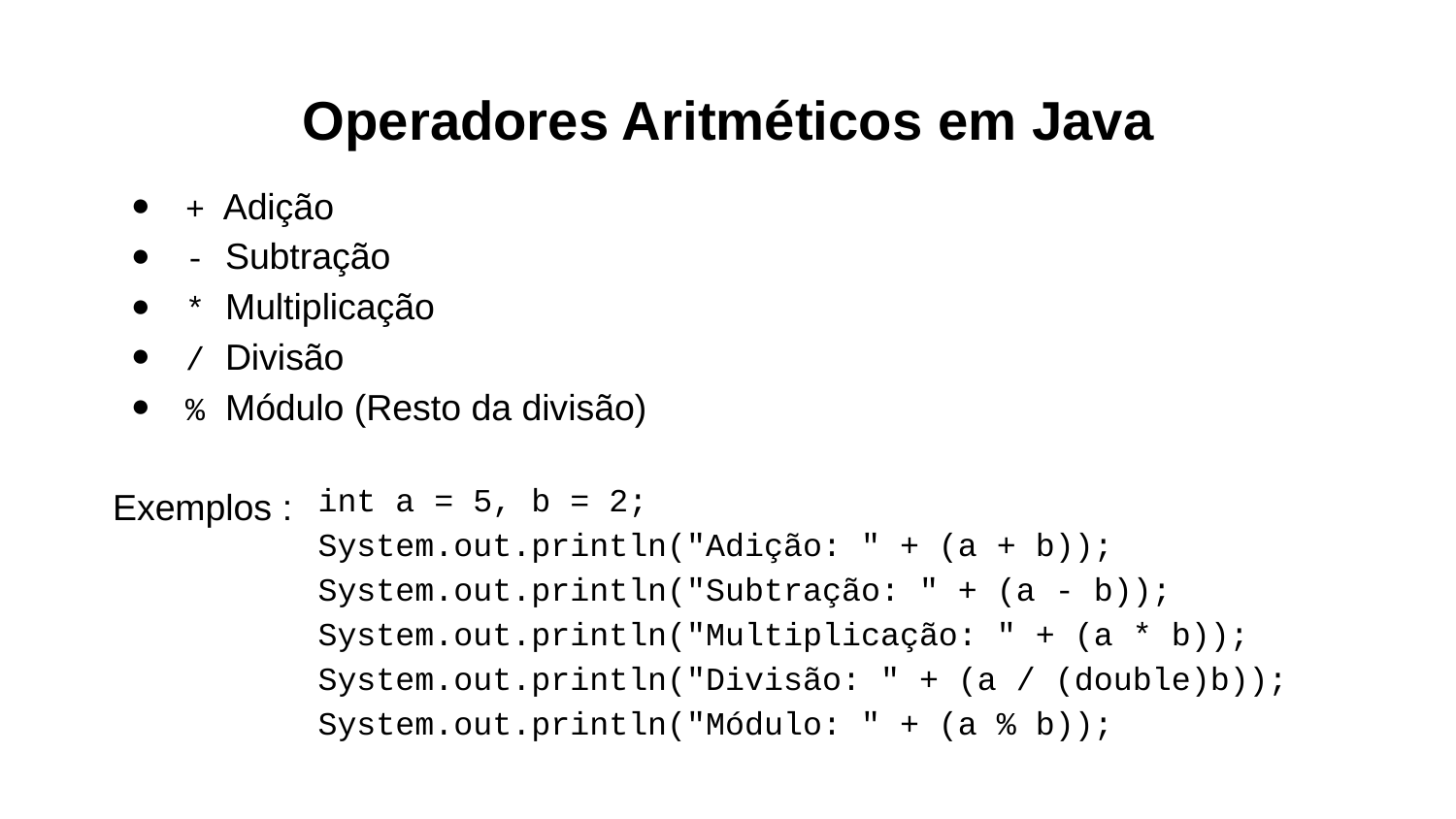

# Operadores Aritméticos em Java
+  Adição
-  Subtração
*  Multiplicação
/  Divisão
%  Módulo (Resto da divisão)
Exemplos :
int a = 5, b = 2;
System.out.println("Adição: " + (a + b));
System.out.println("Subtração: " + (a - b));
System.out.println("Multiplicação: " + (a * b));
System.out.println("Divisão: " + (a / (double)b));
System.out.println("Módulo: " + (a % b));